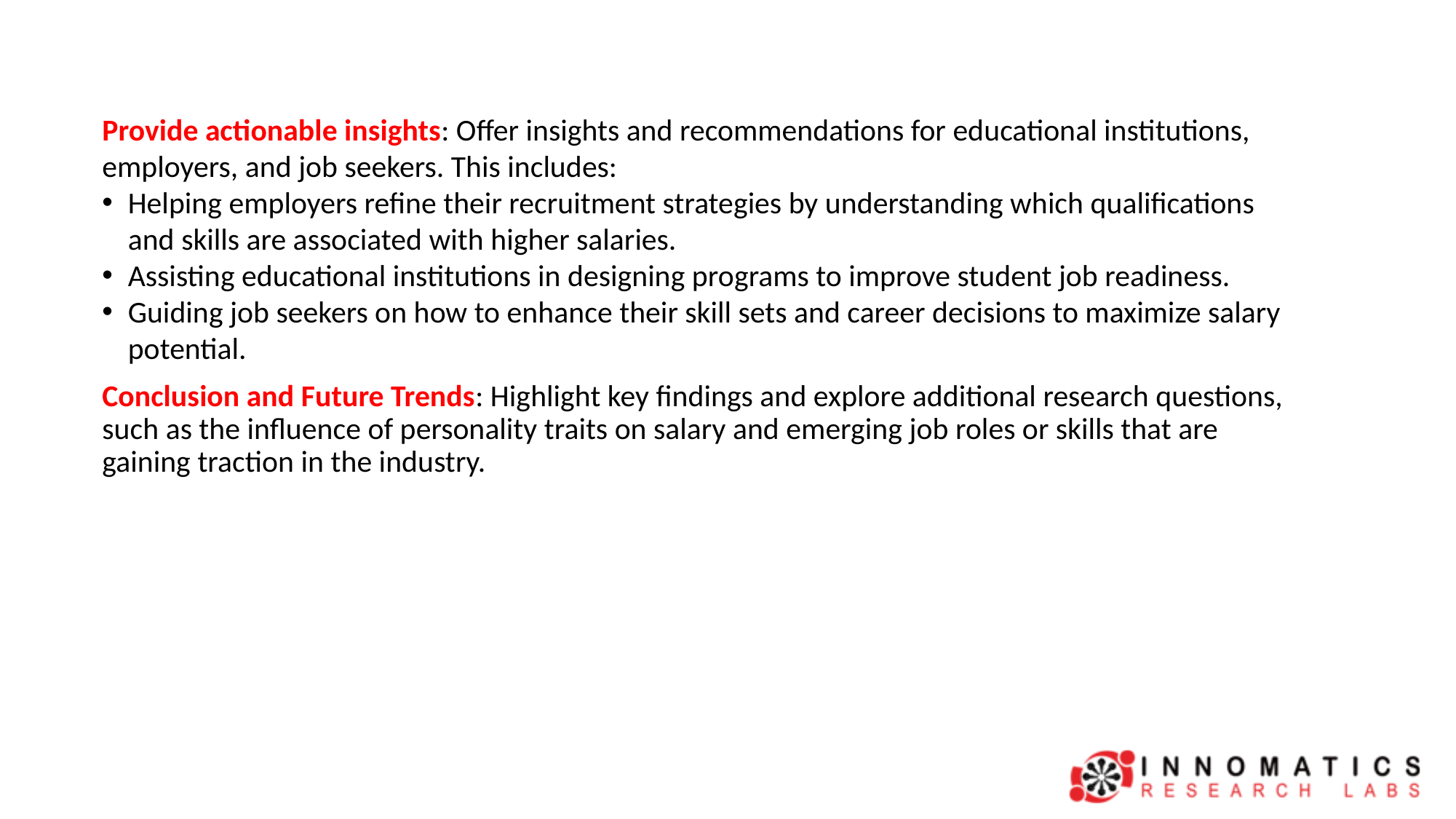

Provide actionable insights: Offer insights and recommendations for educational institutions, employers, and job seekers. This includes:
Helping employers refine their recruitment strategies by understanding which qualifications and skills are associated with higher salaries.
Assisting educational institutions in designing programs to improve student job readiness.
Guiding job seekers on how to enhance their skill sets and career decisions to maximize salary potential.
Conclusion and Future Trends: Highlight key findings and explore additional research questions, such as the influence of personality traits on salary and emerging job roles or skills that are gaining traction in the industry.